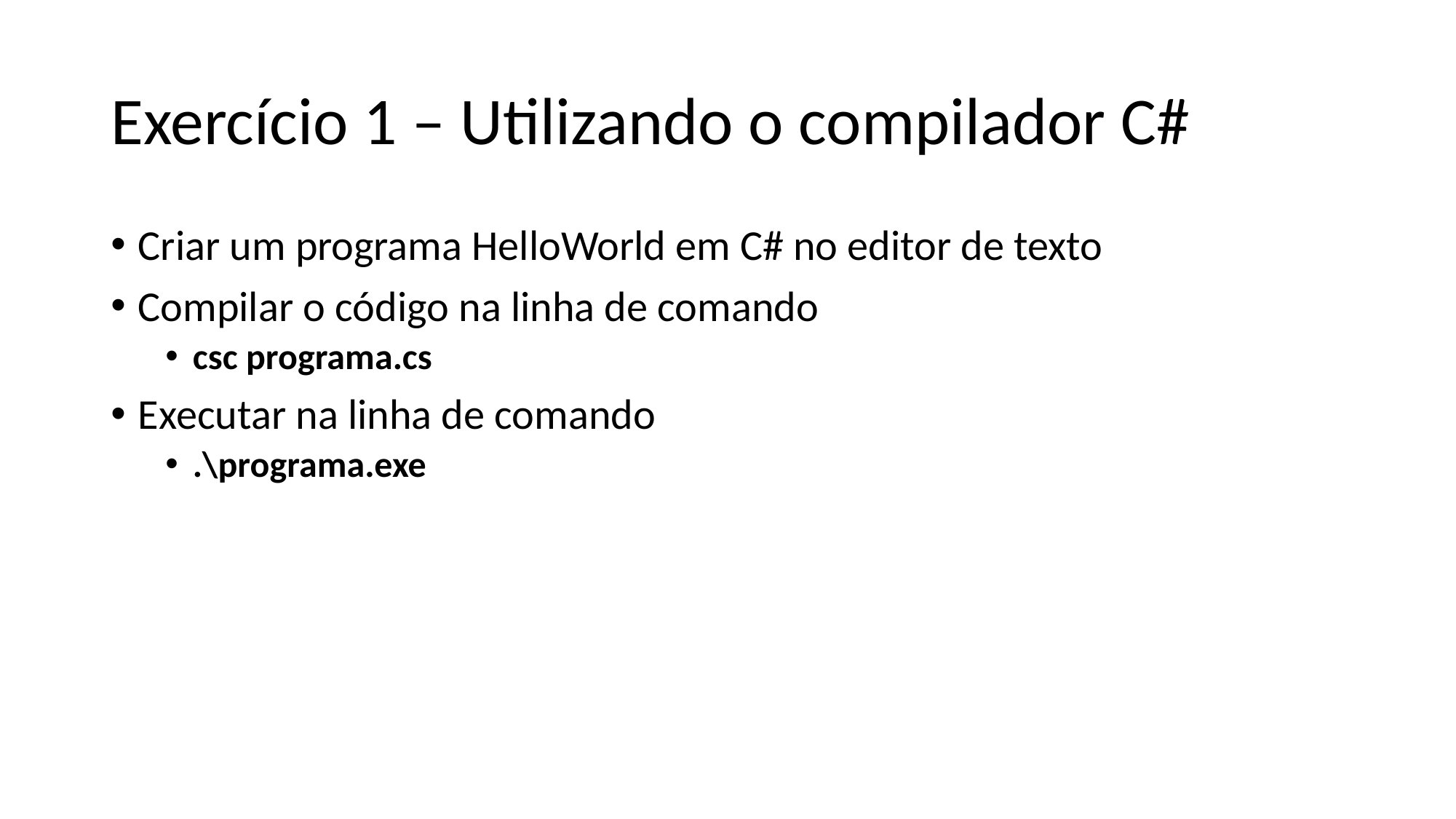

# Exercício 1 – Utilizando o compilador C#
Criar um programa HelloWorld em C# no editor de texto
Compilar o código na linha de comando
csc programa.cs
Executar na linha de comando
.\programa.exe